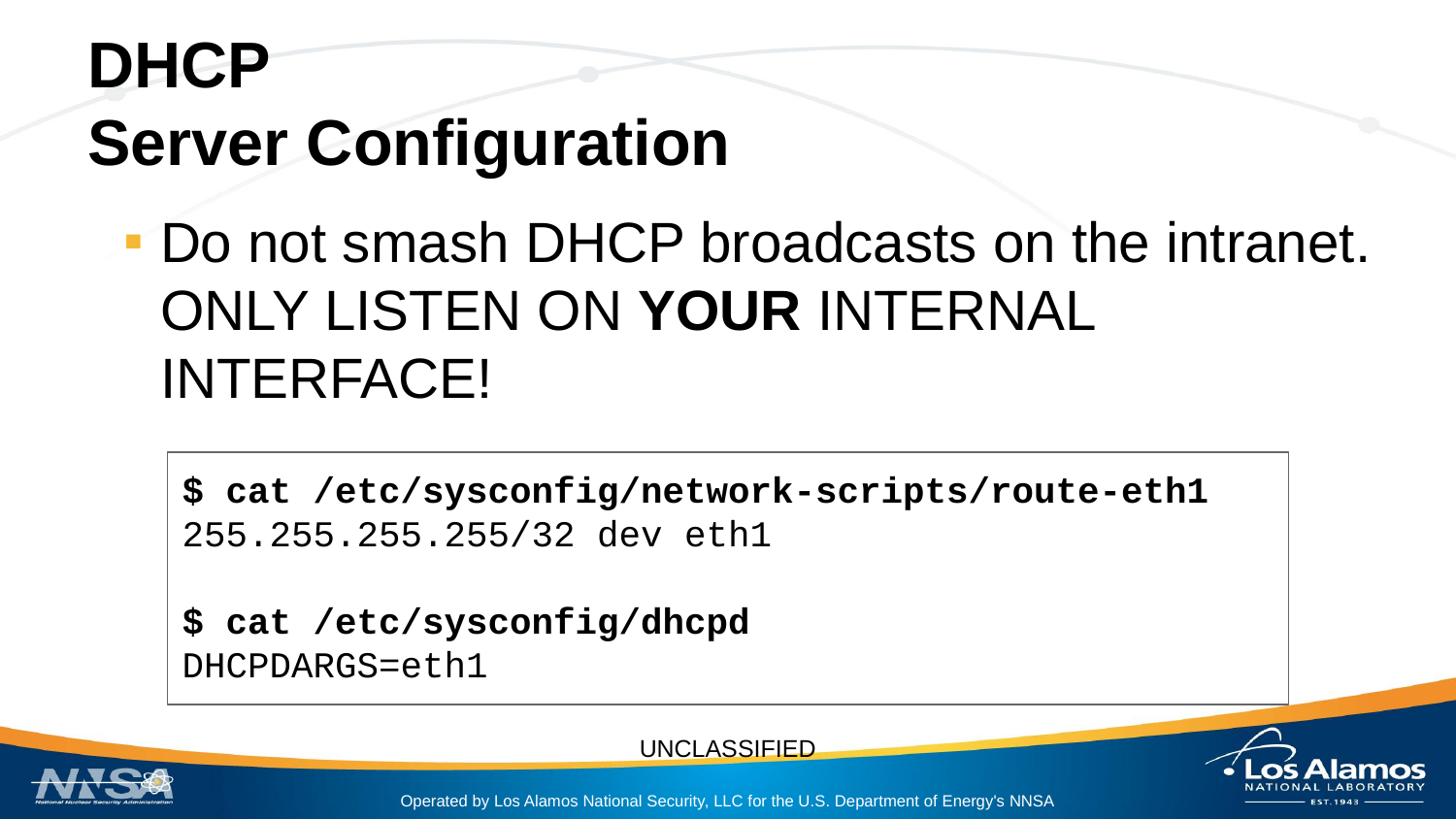

# DHCP
Server Configuration
Do not smash DHCP broadcasts on the intranet. ONLY LISTEN ON YOUR INTERNAL INTERFACE!
$ cat /etc/sysconfig/network-scripts/route-eth1
255.255.255.255/32 dev eth1

$ cat /etc/sysconfig/dhcpd
DHCPDARGS=eth1